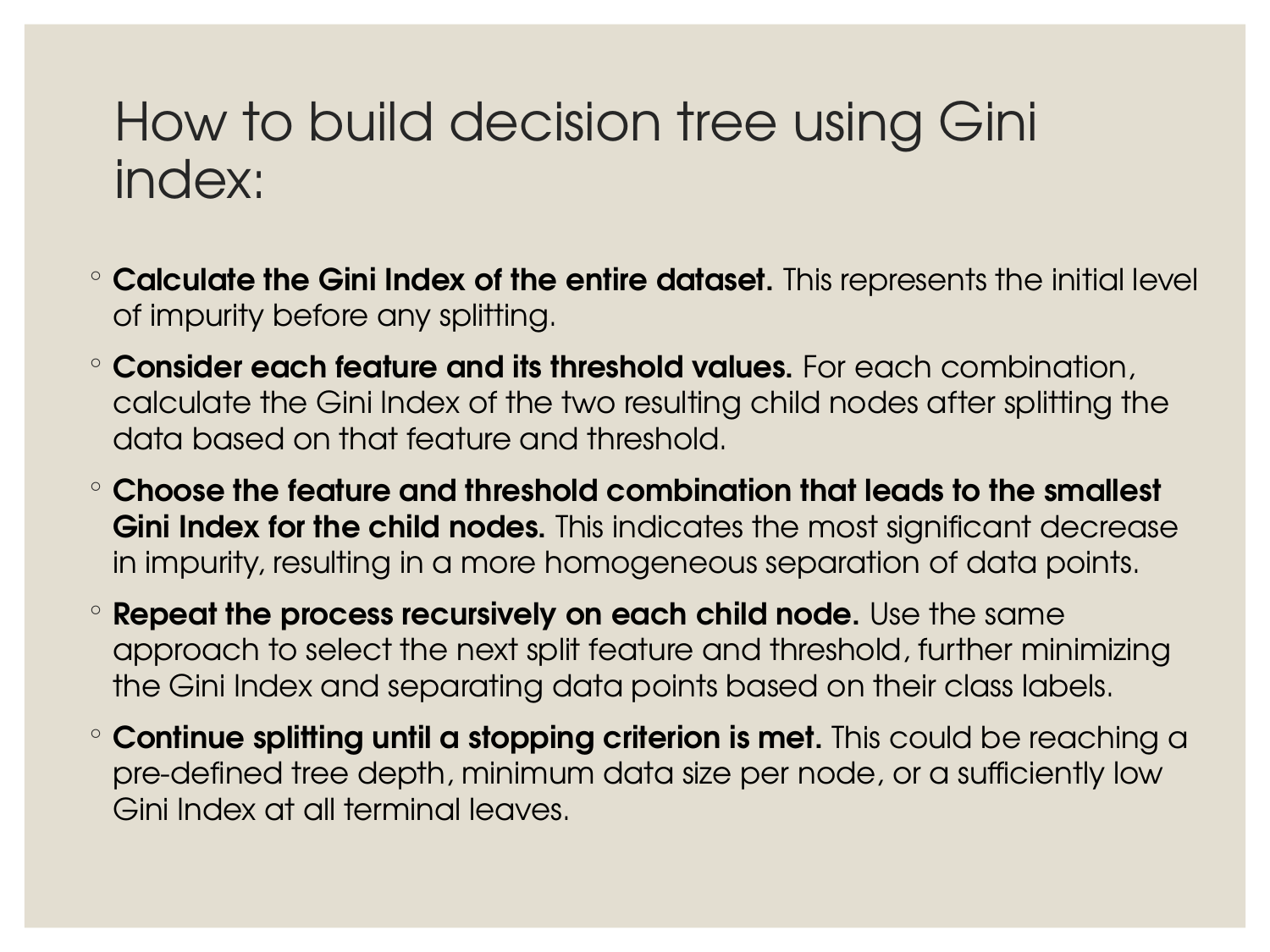

# How to build decision tree using Gini index:
Calculate the Gini Index of the entire dataset. This represents the initial level of impurity before any splitting.
Consider each feature and its threshold values. For each combination, calculate the Gini Index of the two resulting child nodes after splitting the data based on that feature and threshold.
Choose the feature and threshold combination that leads to the smallest Gini Index for the child nodes. This indicates the most significant decrease in impurity, resulting in a more homogeneous separation of data points.
Repeat the process recursively on each child node. Use the same approach to select the next split feature and threshold, further minimizing the Gini Index and separating data points based on their class labels.
Continue splitting until a stopping criterion is met. This could be reaching a pre-defined tree depth, minimum data size per node, or a sufficiently low Gini Index at all terminal leaves.